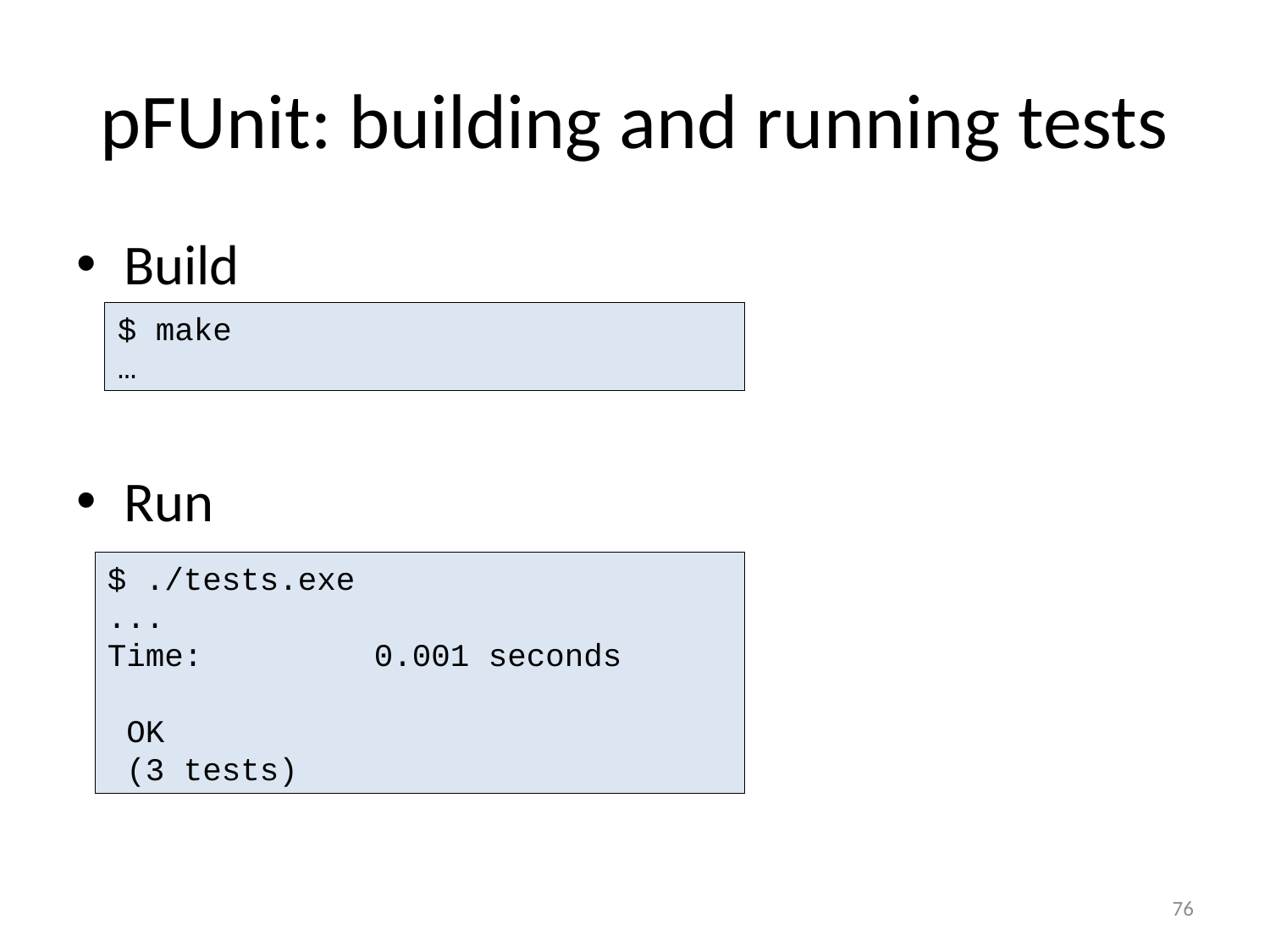

# pFUnit: building and running tests
Build

Run
$ make
…
$ ./tests.exe
...
Time:         0.001 seconds

 OK
 (3 tests)
76